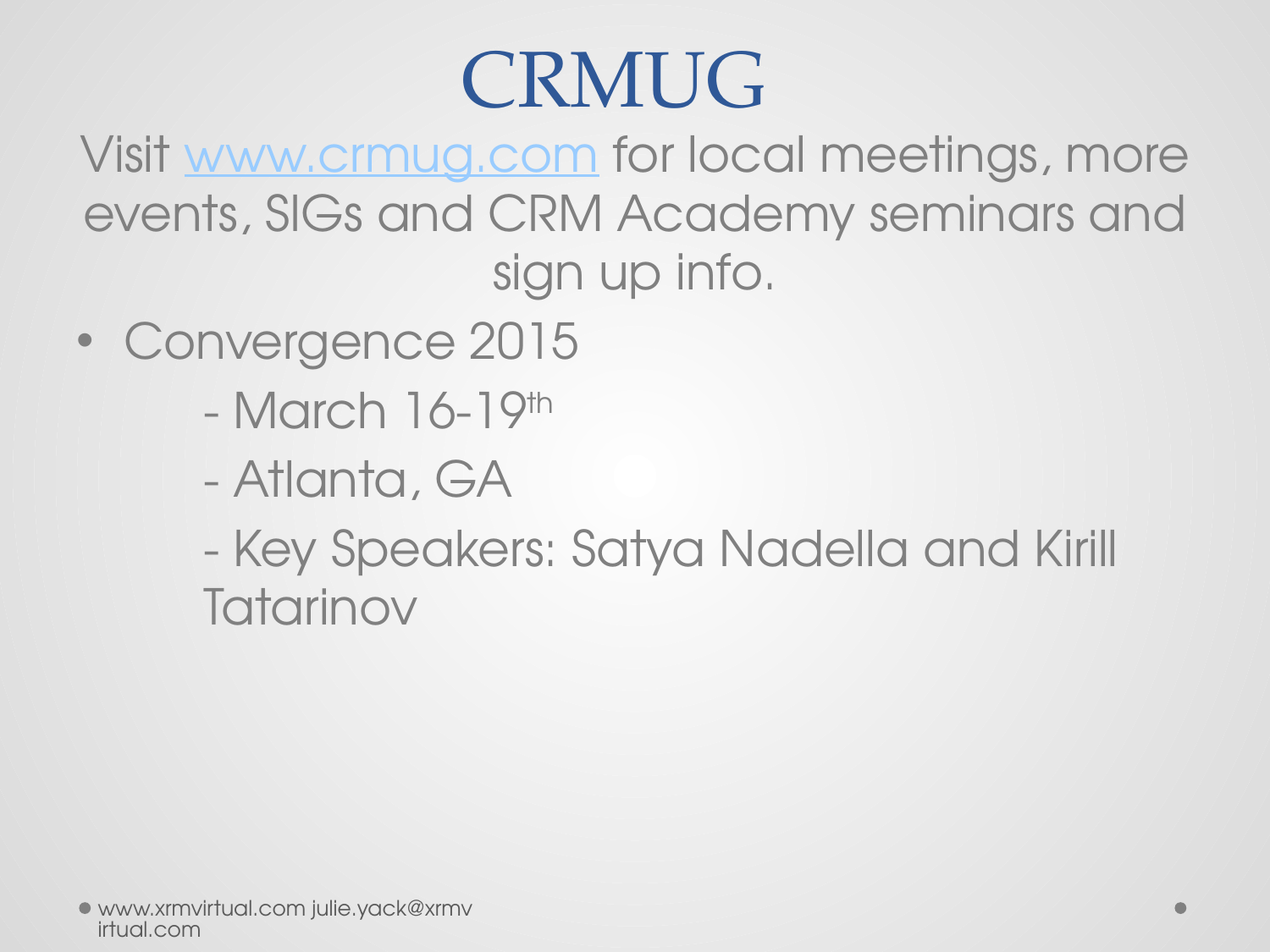

# CRMUG
Visit www.crmug.com for local meetings, more events, SIGs and CRM Academy seminars and sign up info.
Convergence 2015
	- March 16-19th
	- Atlanta, GA
	- Key Speakers: Satya Nadella and Kirill 	Tatarinov
www.xrmvirtual.com julie.yack@xrmvirtual.com